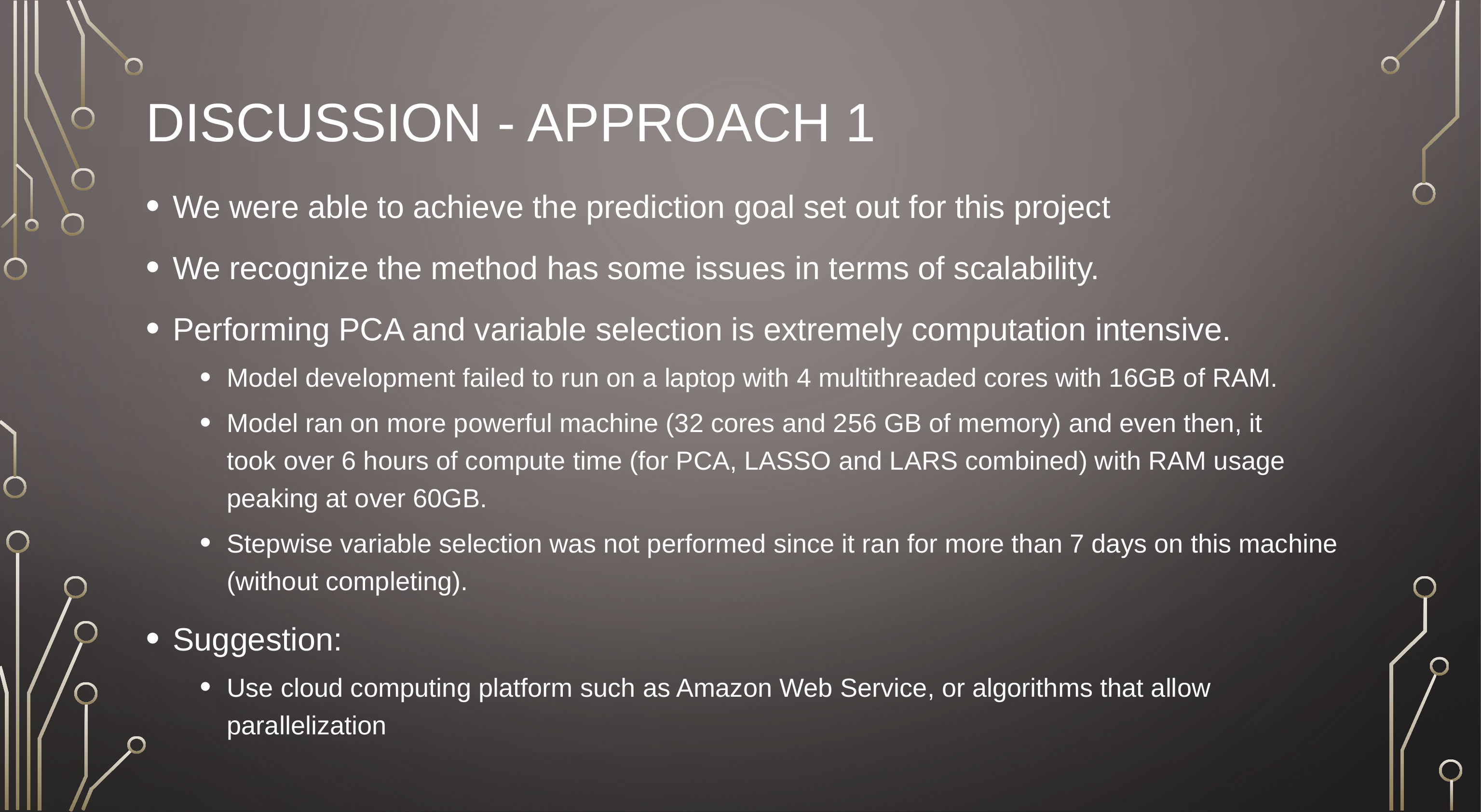

# Discussion - Approach 1
We were able to achieve the prediction goal set out for this project
We recognize the method has some issues in terms of scalability.
Performing PCA and variable selection is extremely computation intensive.
Model development failed to run on a laptop with 4 multithreaded cores with 16GB of RAM.
Model ran on more powerful machine (32 cores and 256 GB of memory) and even then, it took over 6 hours of compute time (for PCA, LASSO and LARS combined) with RAM usage peaking at over 60GB.
Stepwise variable selection was not performed since it ran for more than 7 days on this machine (without completing).
Suggestion:
Use cloud computing platform such as Amazon Web Service, or algorithms that allow parallelization